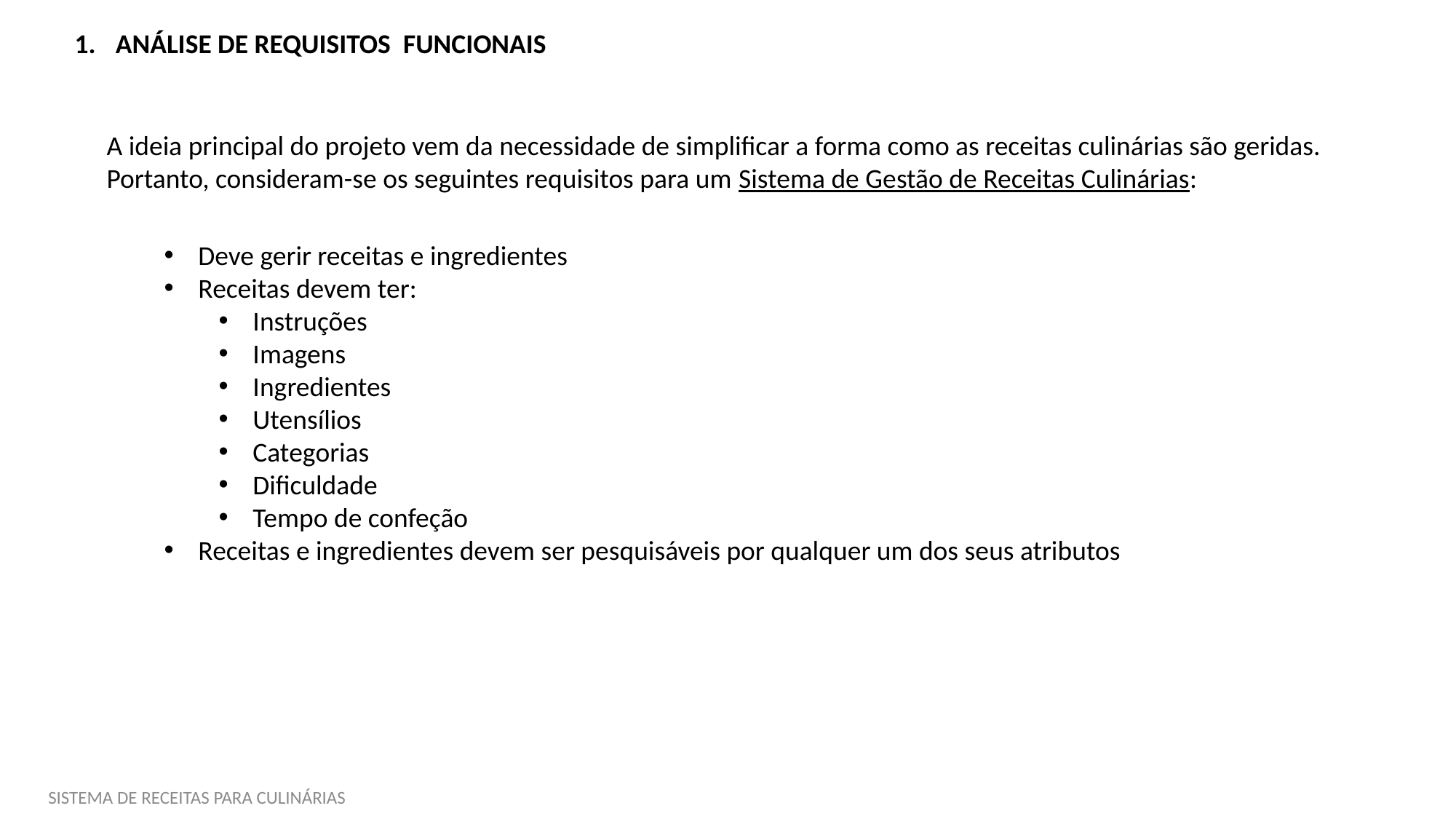

ANÁLISE DE REQUISITOS  FUNCIONAIS
A ideia principal do projeto vem da necessidade de simplificar a forma como as receitas culinárias são geridas. Portanto, consideram-se os seguintes requisitos para um Sistema de Gestão de Receitas Culinárias:
Deve gerir receitas e ingredientes
Receitas devem ter:
Instruções
Imagens
Ingredientes
Utensílios
Categorias
Dificuldade
Tempo de confeção
Receitas e ingredientes devem ser pesquisáveis por qualquer um dos seus atributos

SISTEMA DE RECEITAS PARA CULINÁRIAS